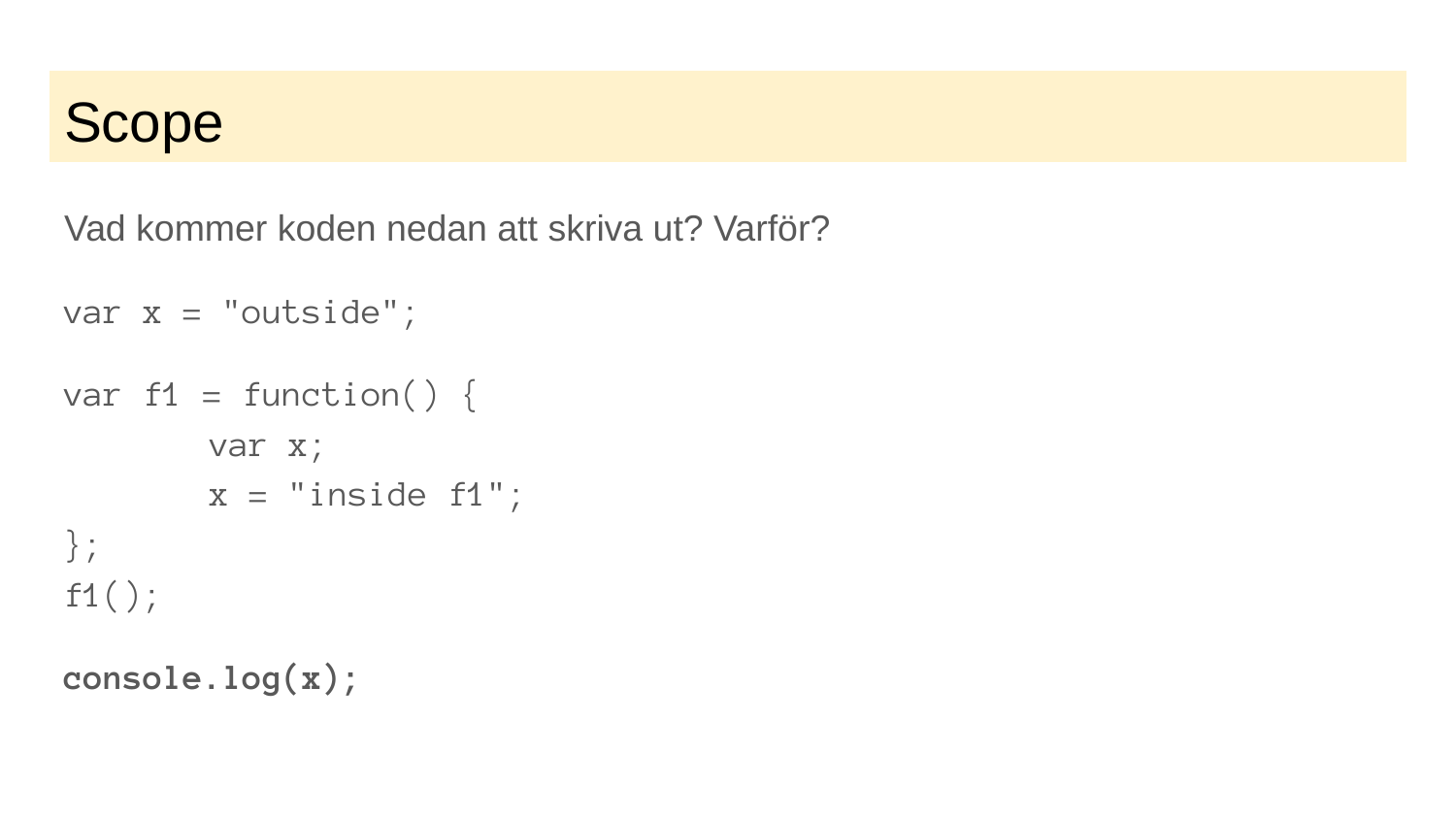

# Scope
Vad kommer koden nedan att skriva ut? Varför?
var x = "outside";
var f1 = function() {
	var x;
	x = "inside f1";
};
f1();
console.log(x);